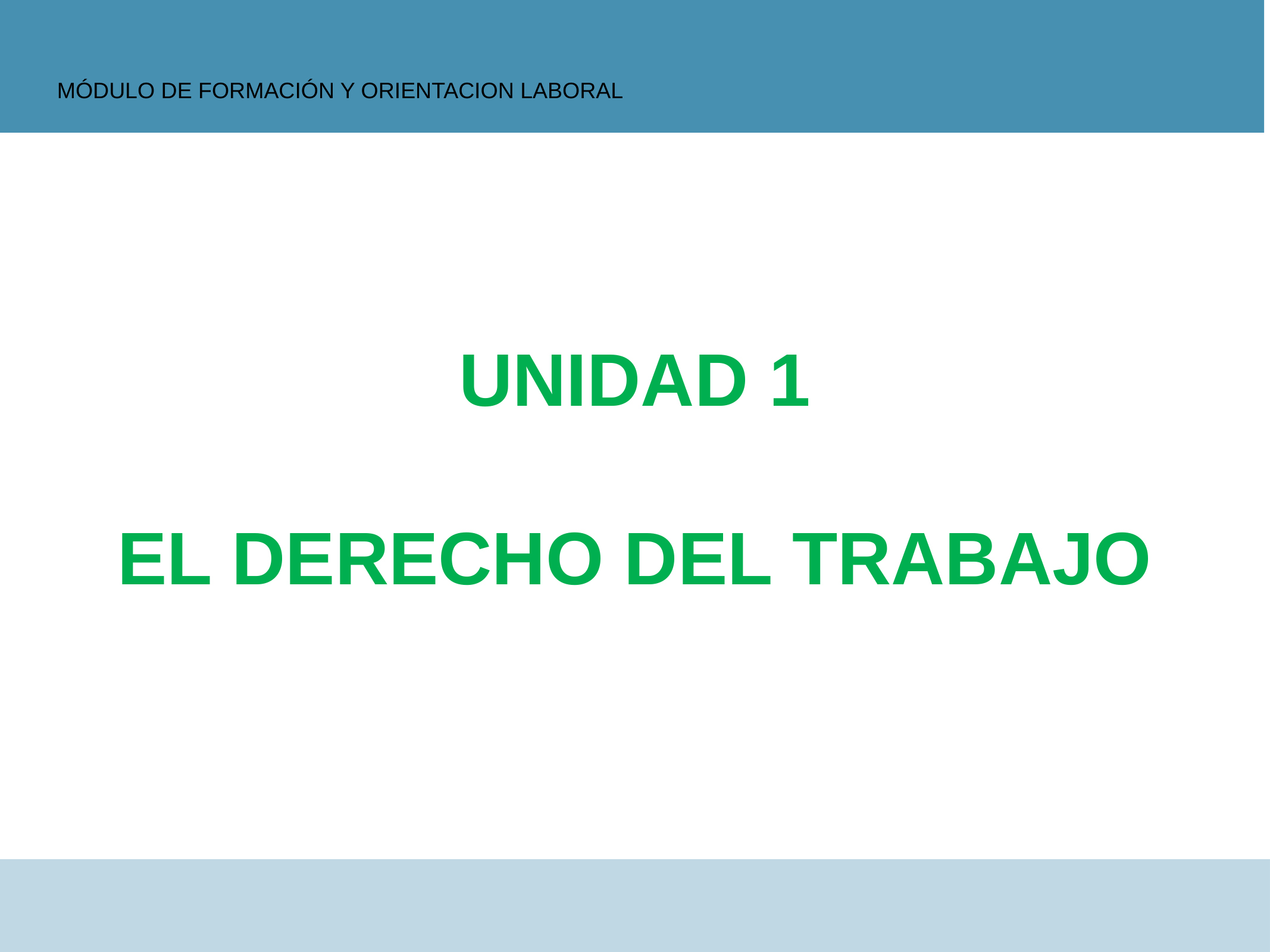

# MÓDULO DE FORMACIÓN Y ORIENTACION LABORAL
UNIDAD 1

EL DERECHO DEL TRABAJO